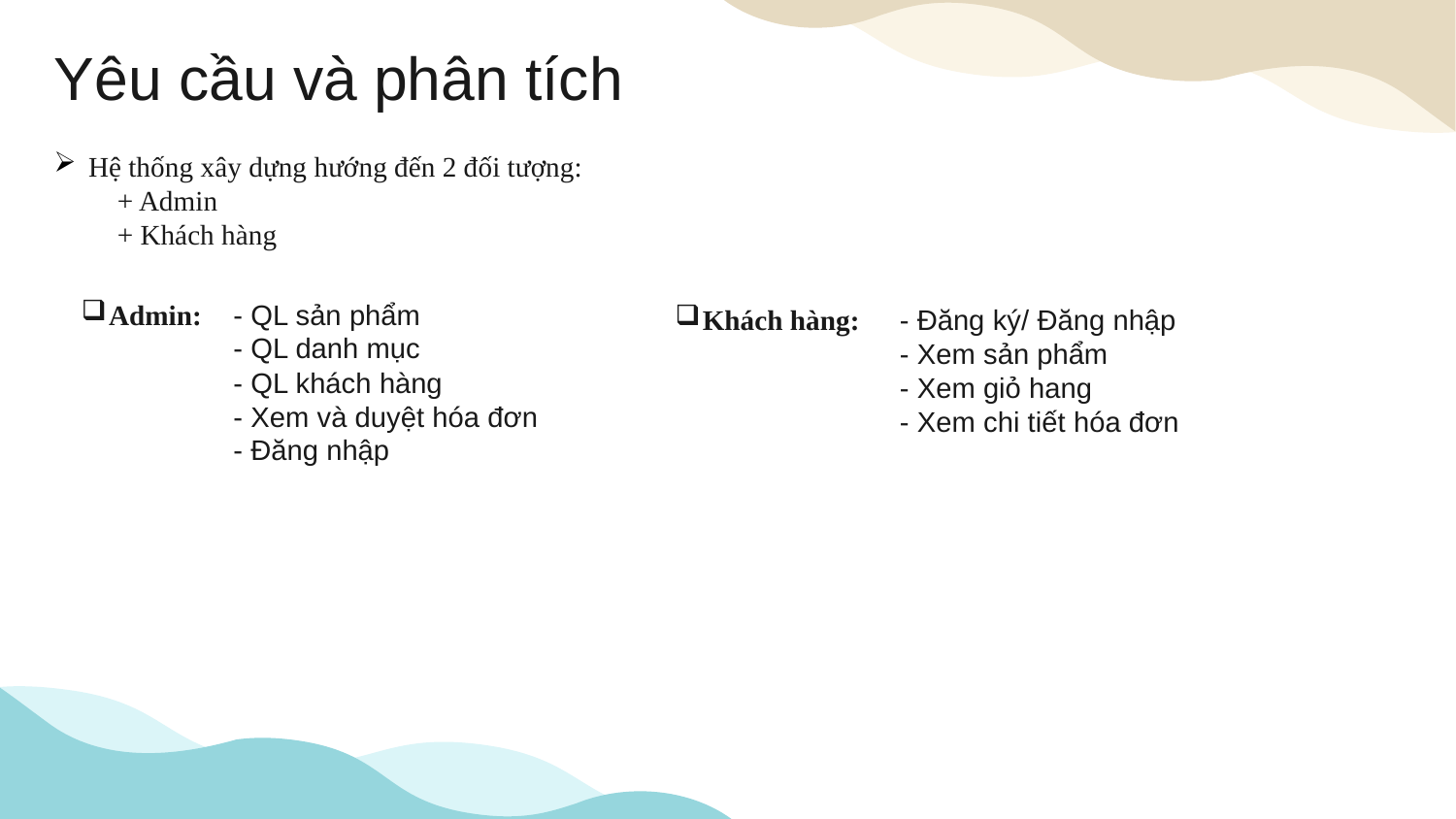

# Yêu cầu và phân tích
 Hệ thống xây dựng hướng đến 2 đối tượng:
         + Admin
         + Khách hàng
Admin:
- QL sản phẩm
- QL danh mục
- QL khách hàng
- Xem và duyệt hóa đơn
- Đăng nhập

Khách hàng:
- Đăng ký/ Đăng nhập
- Xem sản phẩm
- Xem giỏ hang
- Xem chi tiết hóa đơn